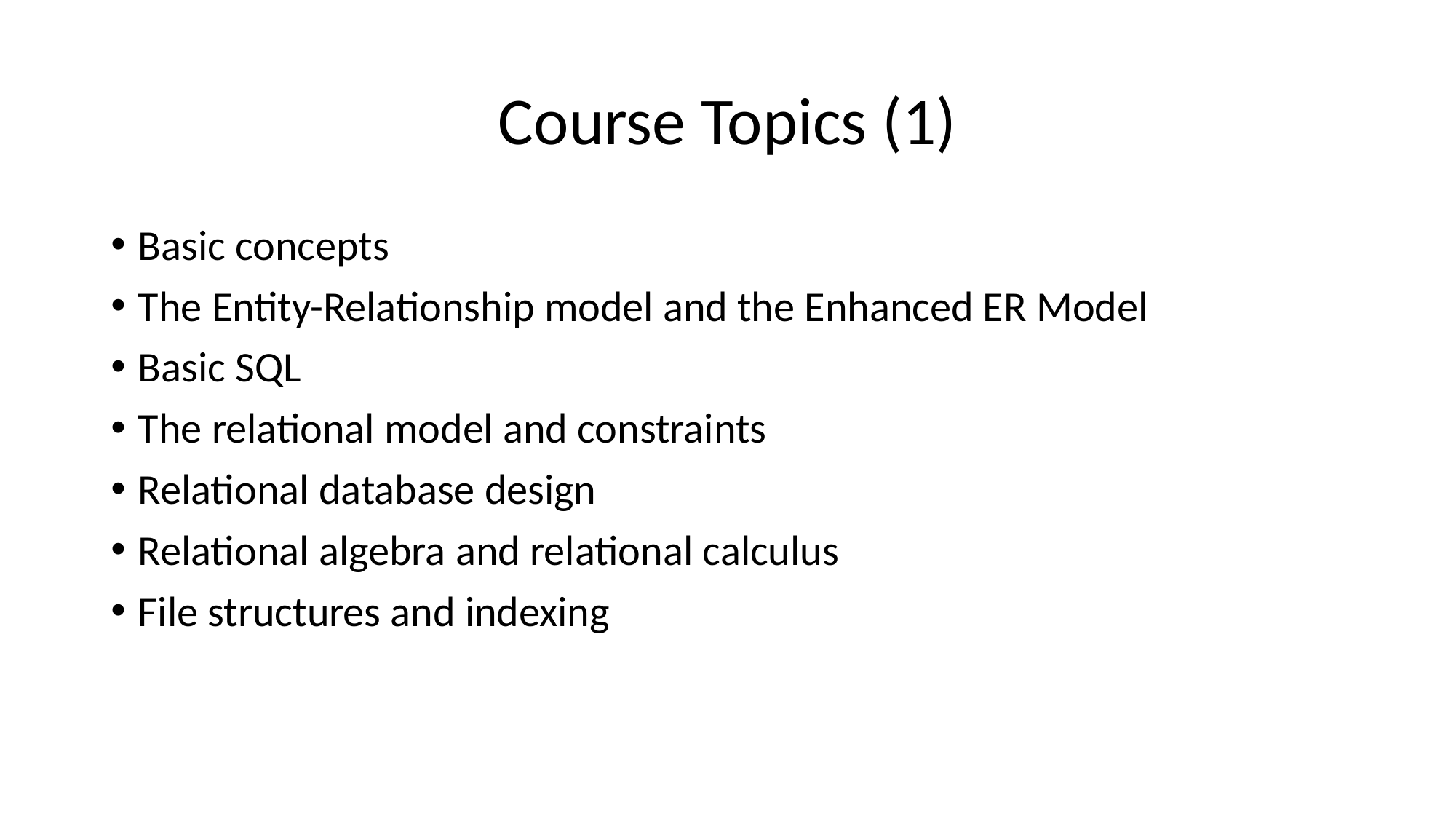

# Course Topics (1)
Basic concepts
The Entity-Relationship model and the Enhanced ER Model
Basic SQL
The relational model and constraints
Relational database design
Relational algebra and relational calculus
File structures and indexing